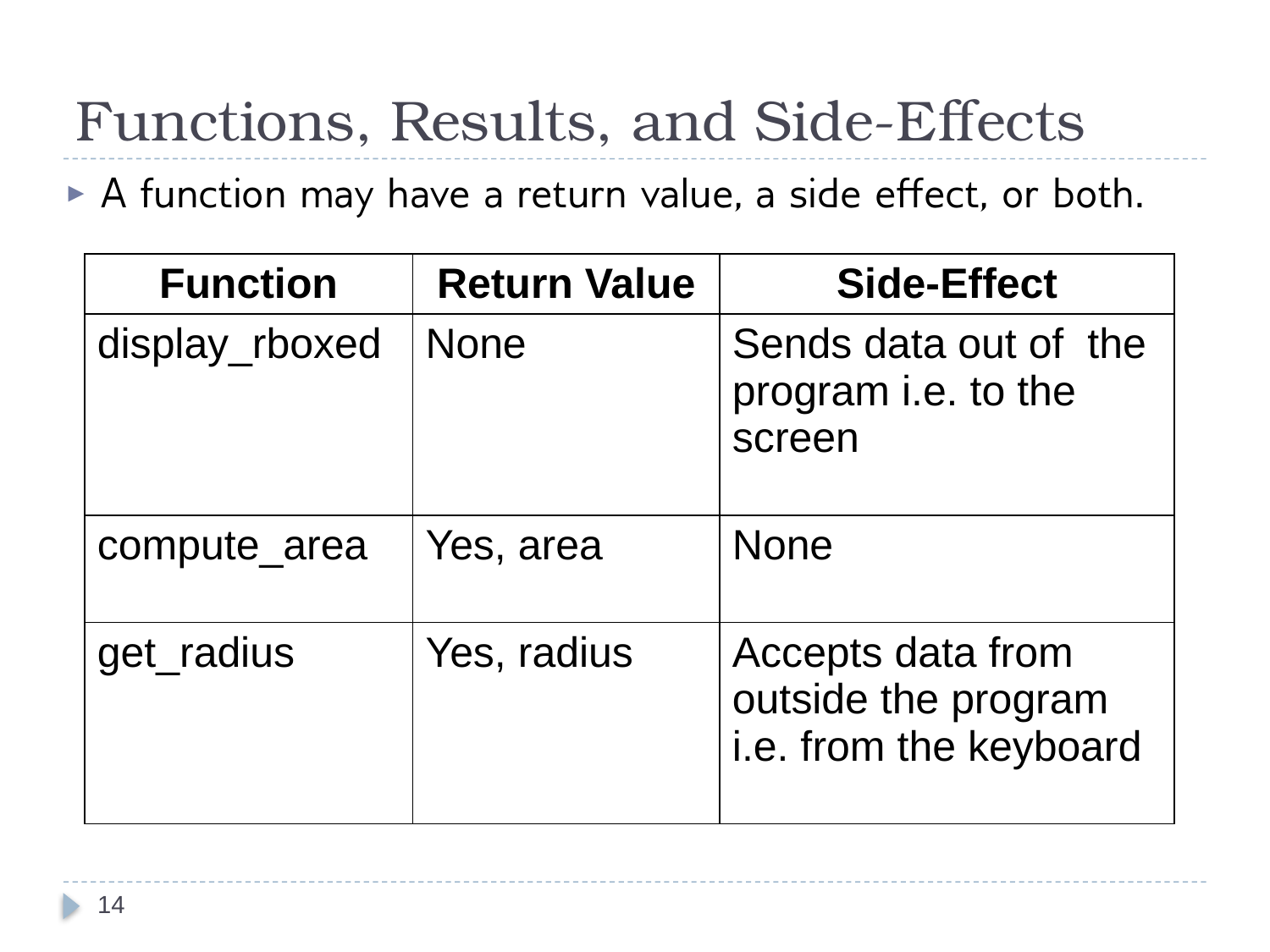

# Functions, Results, and Side-Effects
A function may have a return value, a side effect, or both.

| Function | Return Value | Side-Effect |
| --- | --- | --- |
| display\_rboxed | None | Sends data out of the program i.e. to the screen |
| compute\_area | Yes, area | None |
| get\_radius | Yes, radius | Accepts data from outside the program i.e. from the keyboard |
14